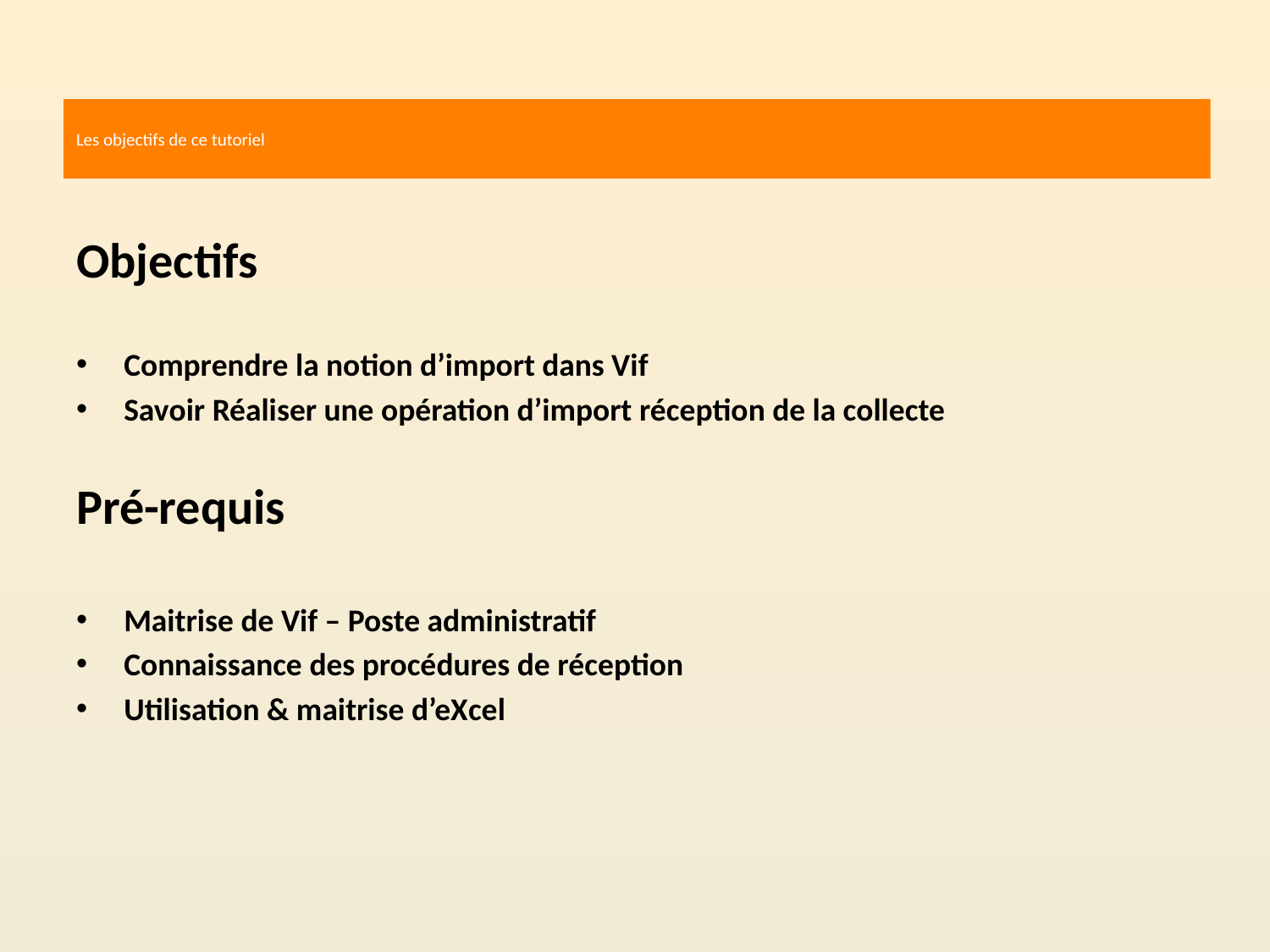

# Les objectifs de ce tutoriel
Objectifs
Comprendre la notion d’import dans Vif
Savoir Réaliser une opération d’import réception de la collecte
Pré-requis
Maitrise de Vif – Poste administratif
Connaissance des procédures de réception
Utilisation & maitrise d’eXcel